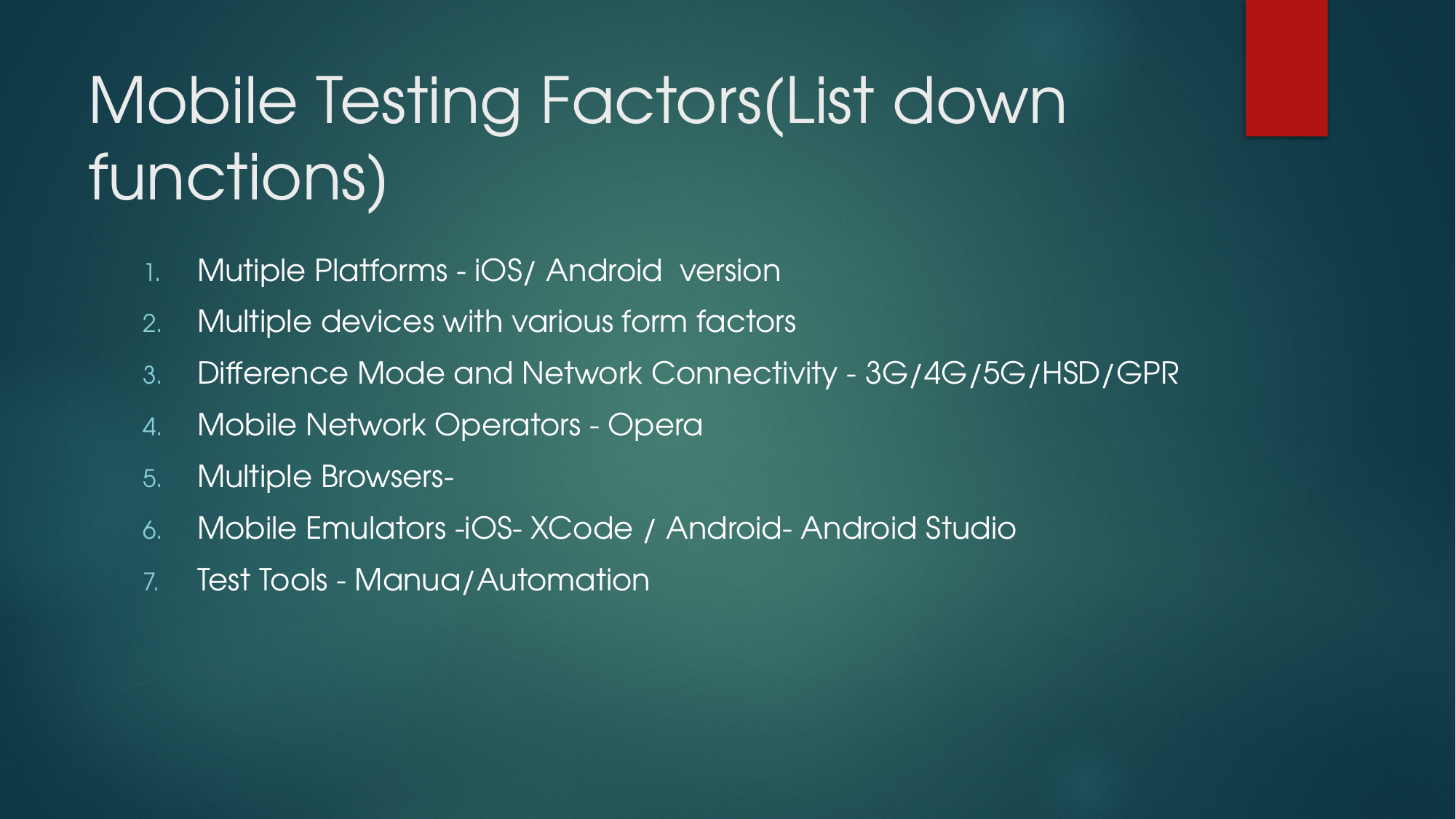

# Mobile Testing Factors(List down functions)
Mutiple Platforms - iOS/ Android  version
Multiple devices with various form factors
Difference Mode and Network Connectivity - 3G/4G/5G/HSD/GPR
Mobile Network Operators - Opera
Multiple Browsers-
Mobile Emulators -iOS- XCode / Android- Android Studio
Test Tools - Manua/Automation